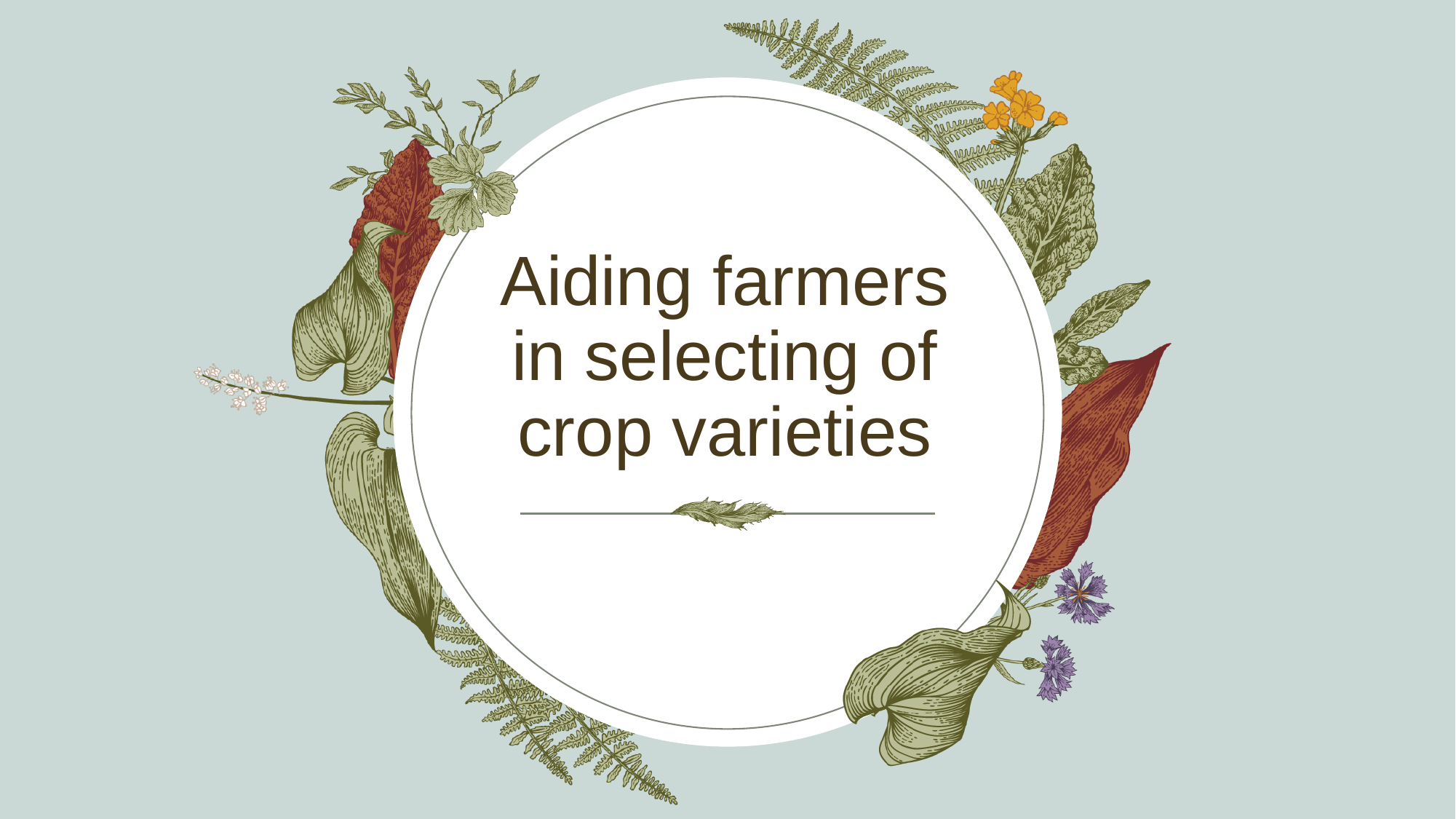

# Aiding farmers in selecting of crop varieties